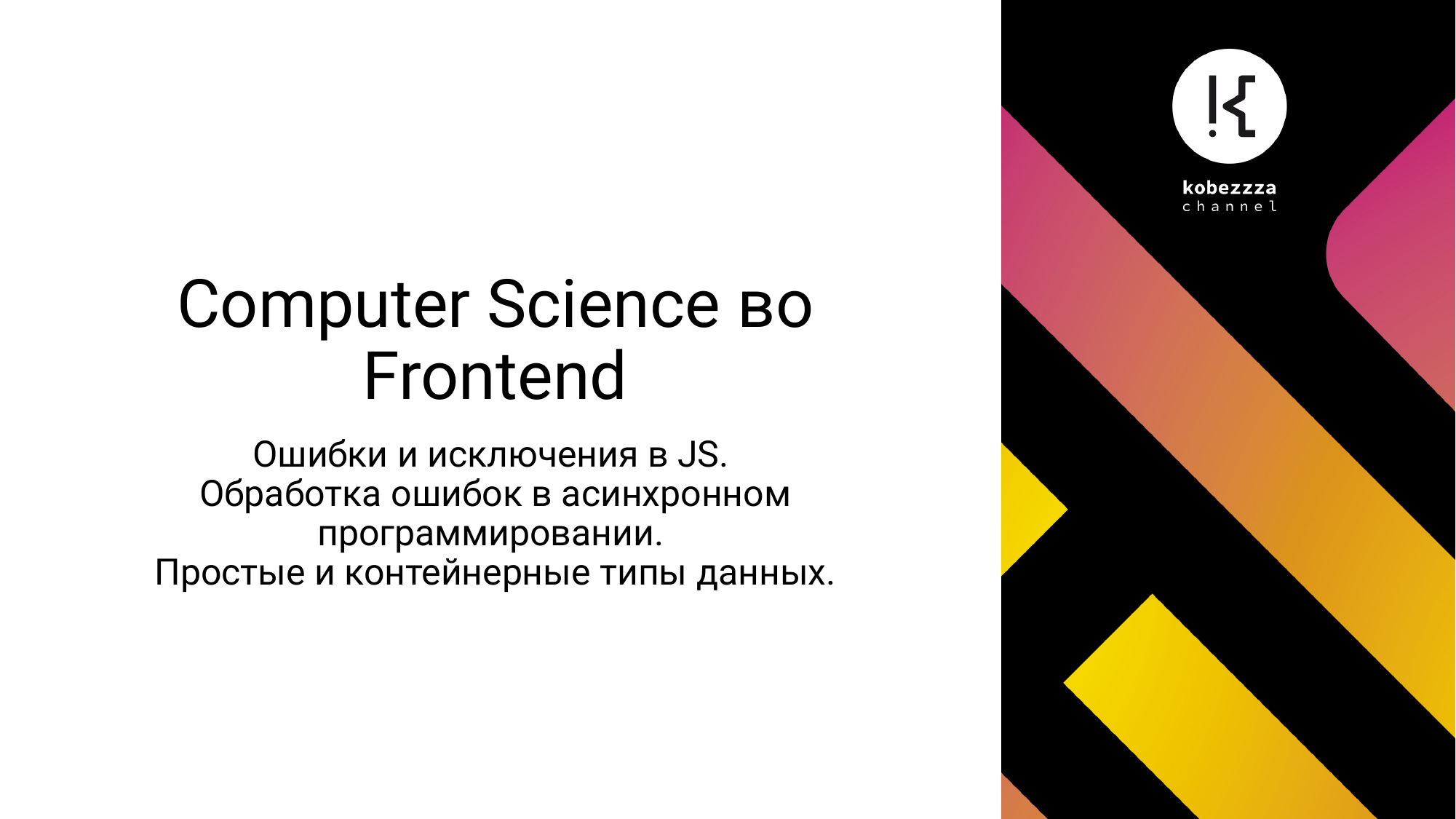

# Computer Science во Frontend
Ошибки и исключения в JS.
Обработка ошибок в асинхронном программировании.
Простые и контейнерные типы данных.